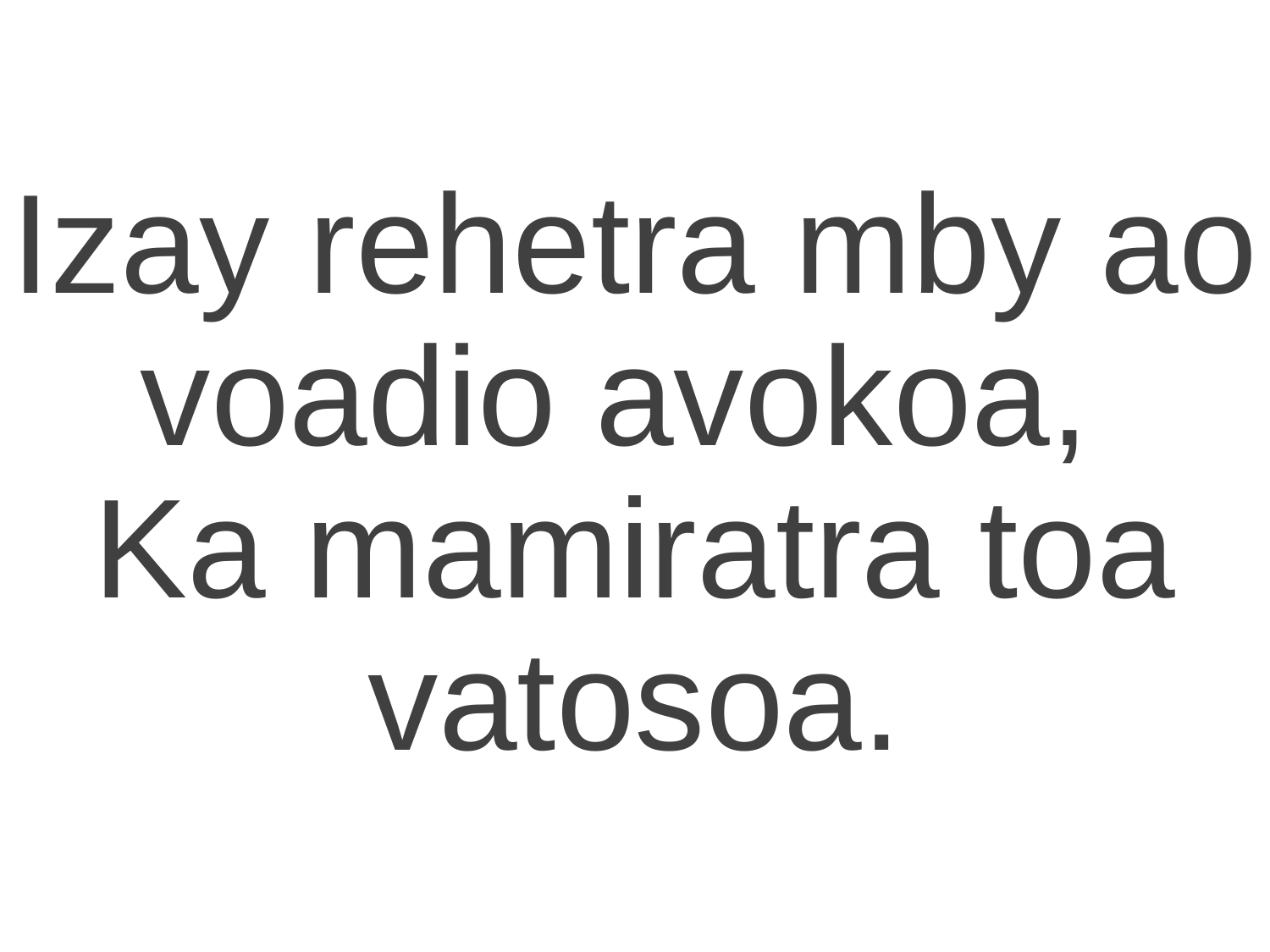

Izay rehetra mby ao voadio avokoa,
Ka mamiratra toa vatosoa.